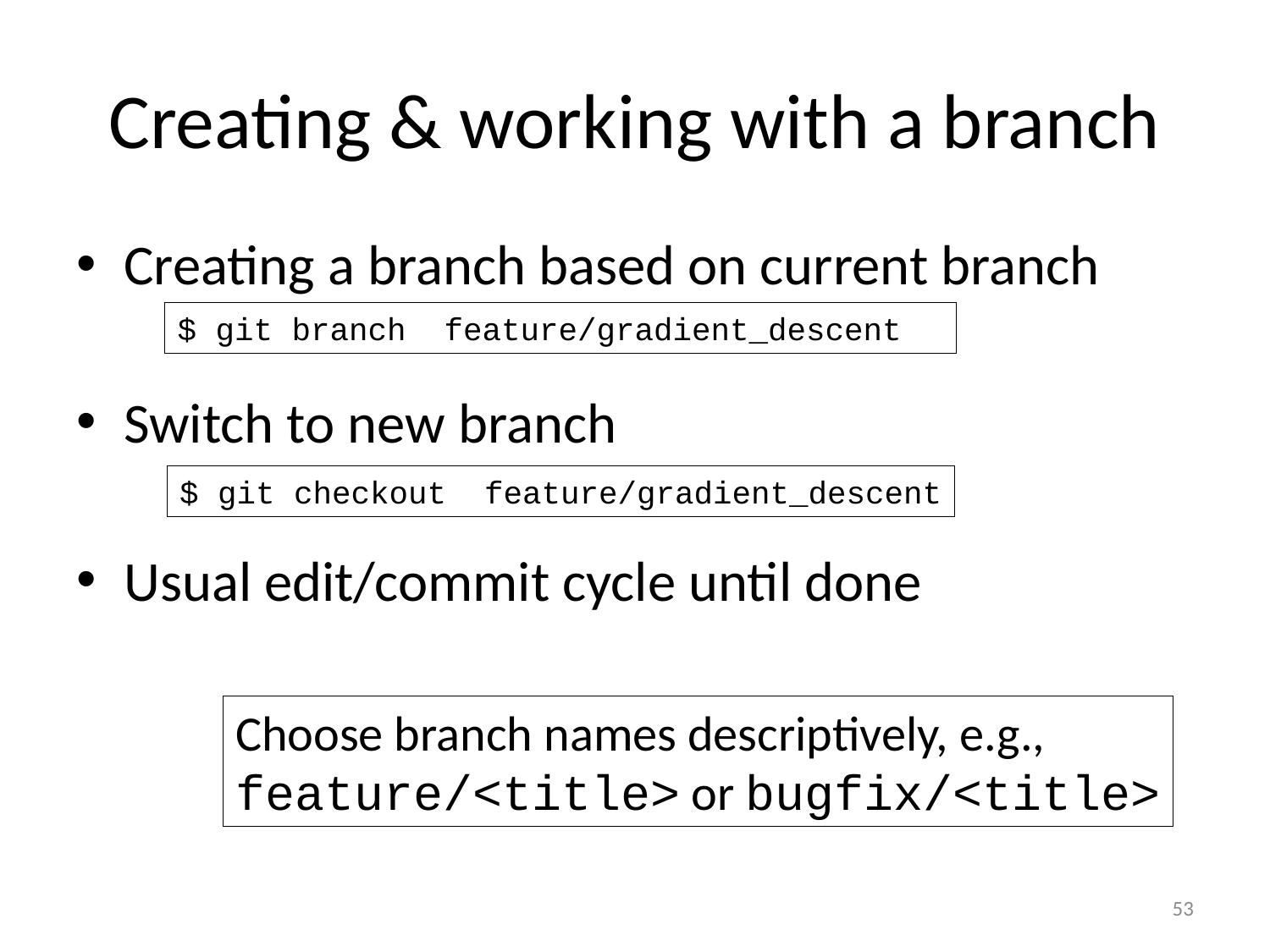

# Creating & working with a branch
Creating a branch based on current branch

Switch to new branch

Usual edit/commit cycle until done
$ git branch  feature/gradient_descent
$ git checkout  feature/gradient_descent
Choose branch names descriptively, e.g.,
feature/<title> or bugfix/<title>
53